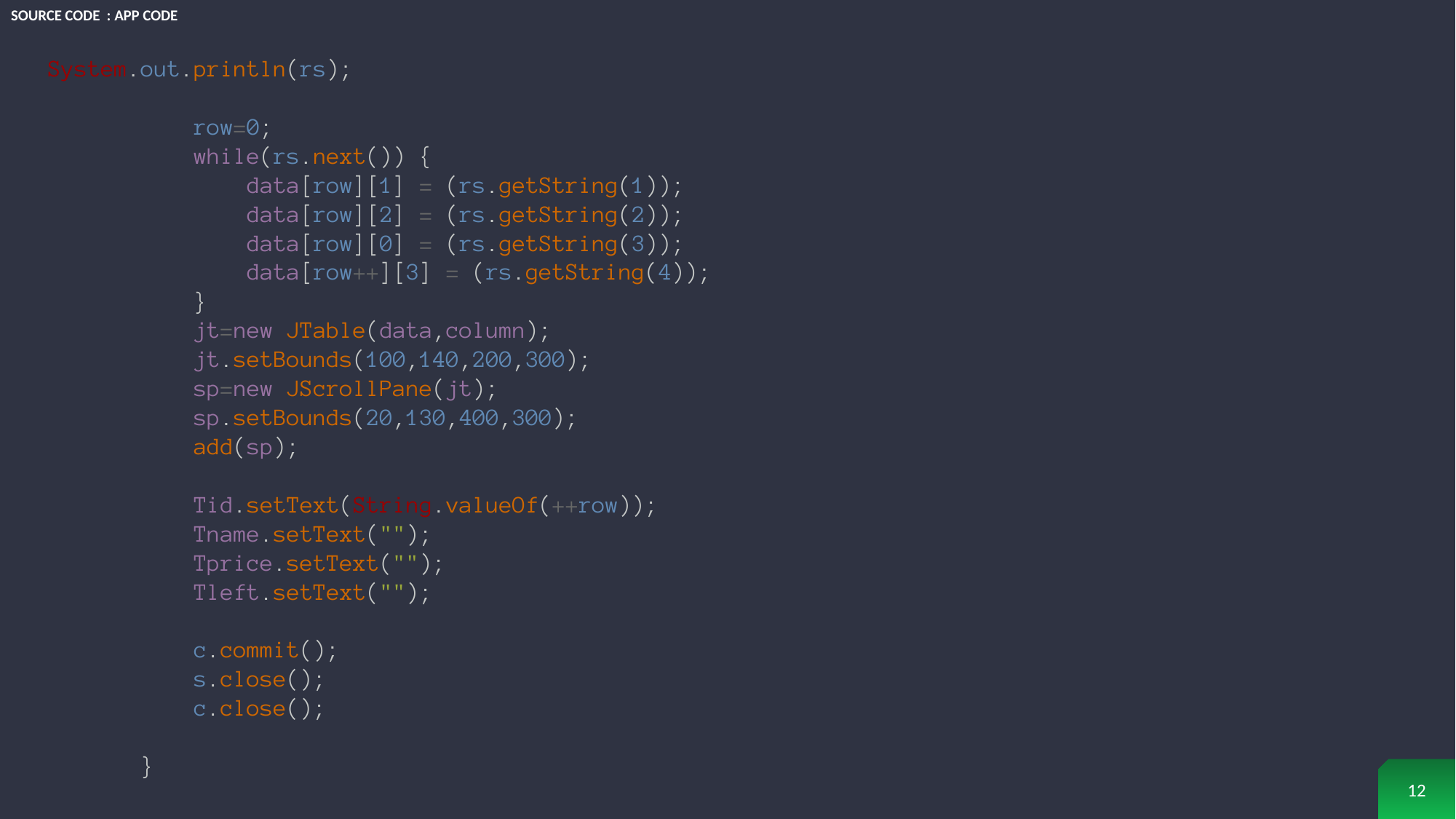

# Source Code  : App Code
 System.out.println(rs);
            row=0;
            while(rs.next()) {
                data[row][1] = (rs.getString(1));
                data[row][2] = (rs.getString(2));
                data[row][0] = (rs.getString(3));
                data[row++][3] = (rs.getString(4));
            }
            jt=new JTable(data,column);
            jt.setBounds(100,140,200,300);
            sp=new JScrollPane(jt);
            sp.setBounds(20,130,400,300);
            add(sp);

            Tid.setText(String.valueOf(++row));
            Tname.setText("");
            Tprice.setText("");
            Tleft.setText("");
            c.commit();
            s.close();
            c.close();

        }

12